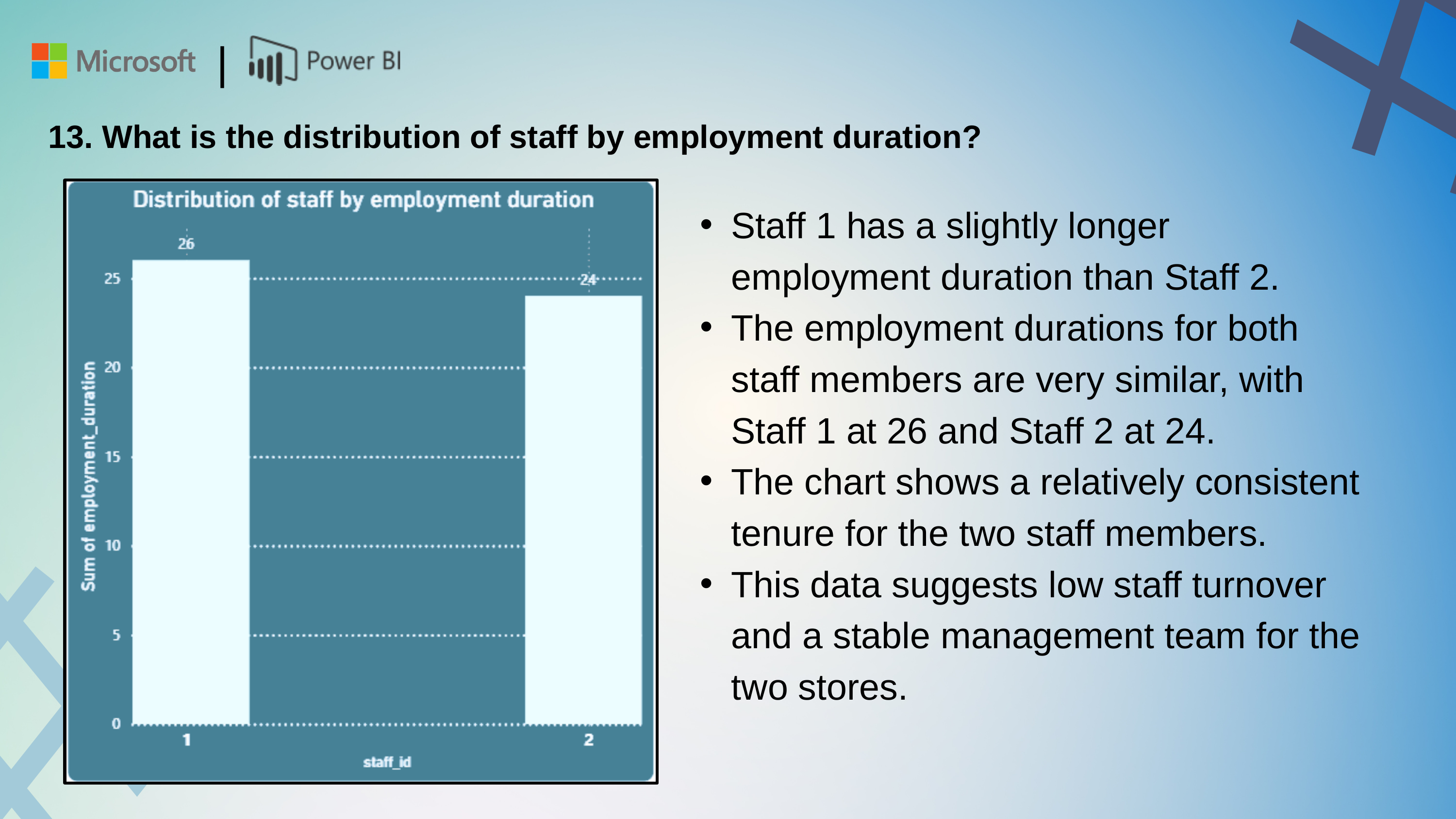

#

|

13. What is the distribution of staff by employment duration?

Staff 1 has a slightly longer employment duration than Staff 2.
The employment durations for both staff members are very similar, with Staff 1 at 26 and Staff 2 at 24.
The chart shows a relatively consistent tenure for the two staff members.
This data suggests low staff turnover and a stable management team for the two stores.
#